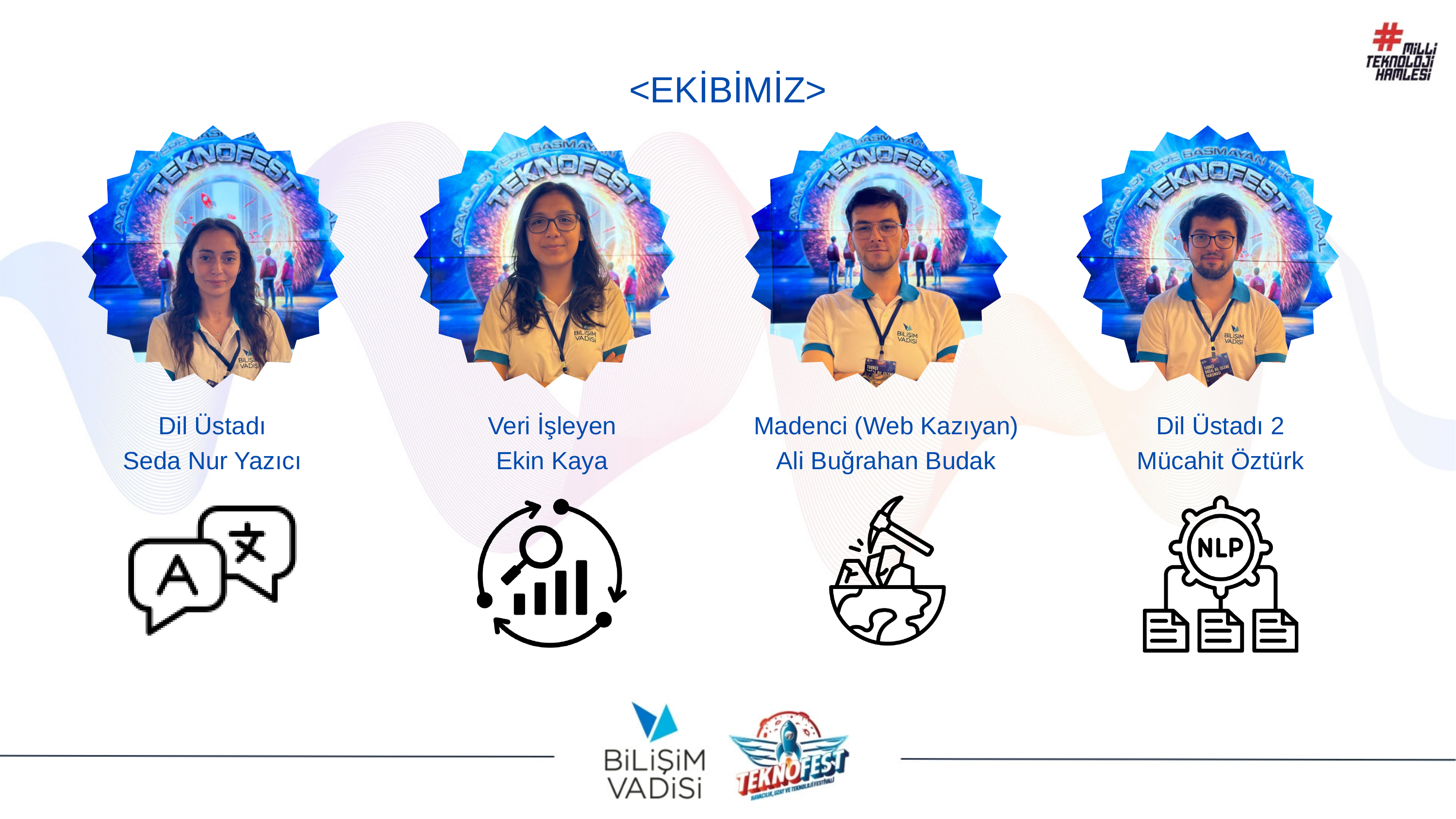

<EKİBİMİZ>

Dil Üstadı
Seda Nur Yazıcı
Veri İşleyen
Ekin Kaya
Madenci (Web Kazıyan)
Ali Buğrahan Budak
Dil Üstadı 2
Mücahit Öztürk